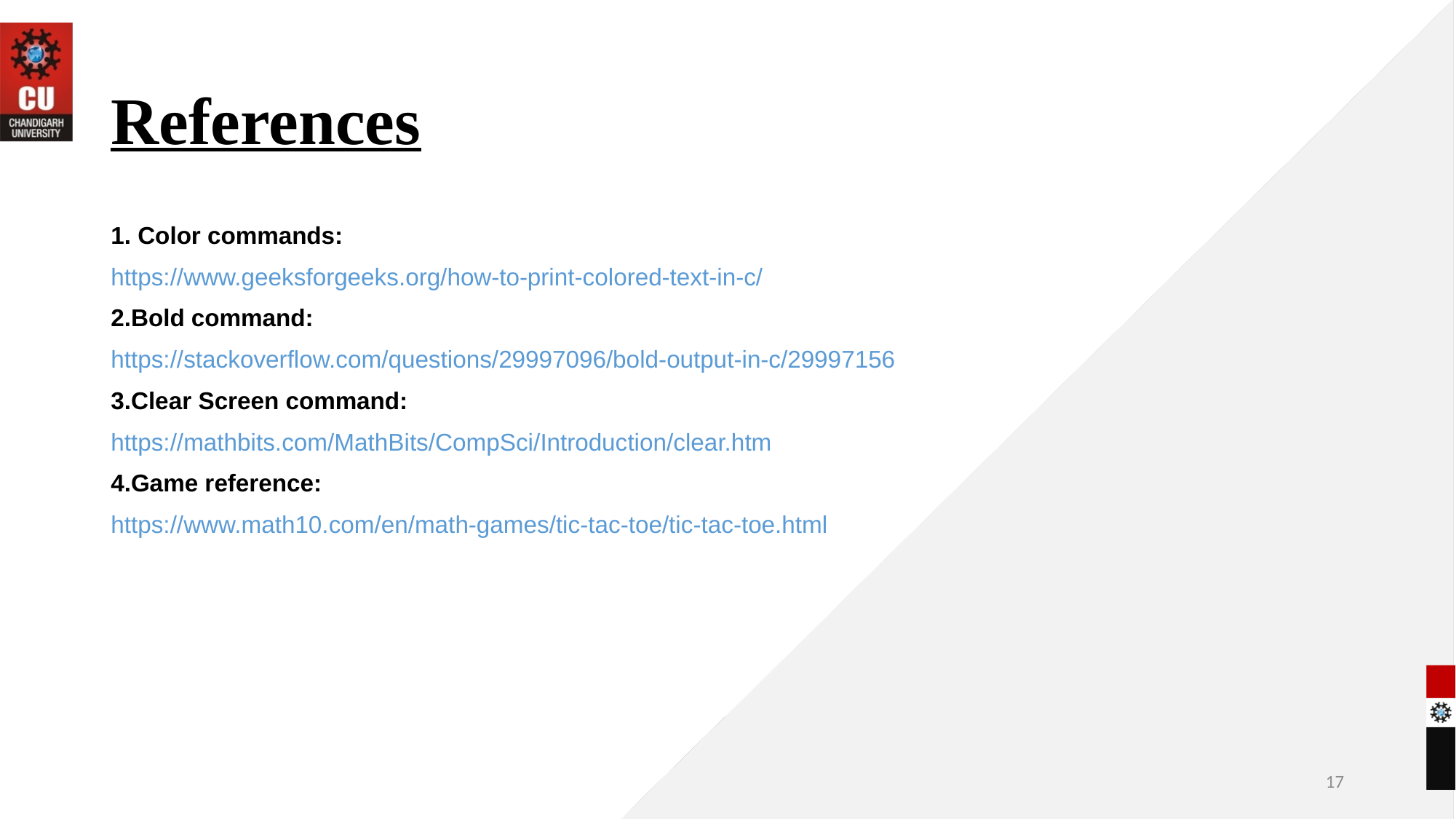

# References
1. Color commands:
https://www.geeksforgeeks.org/how-to-print-colored-text-in-c/
2.Bold command:
https://stackoverflow.com/questions/29997096/bold-output-in-c/29997156
3.Clear Screen command:
https://mathbits.com/MathBits/CompSci/Introduction/clear.htm
4.Game reference:
https://www.math10.com/en/math-games/tic-tac-toe/tic-tac-toe.html
17